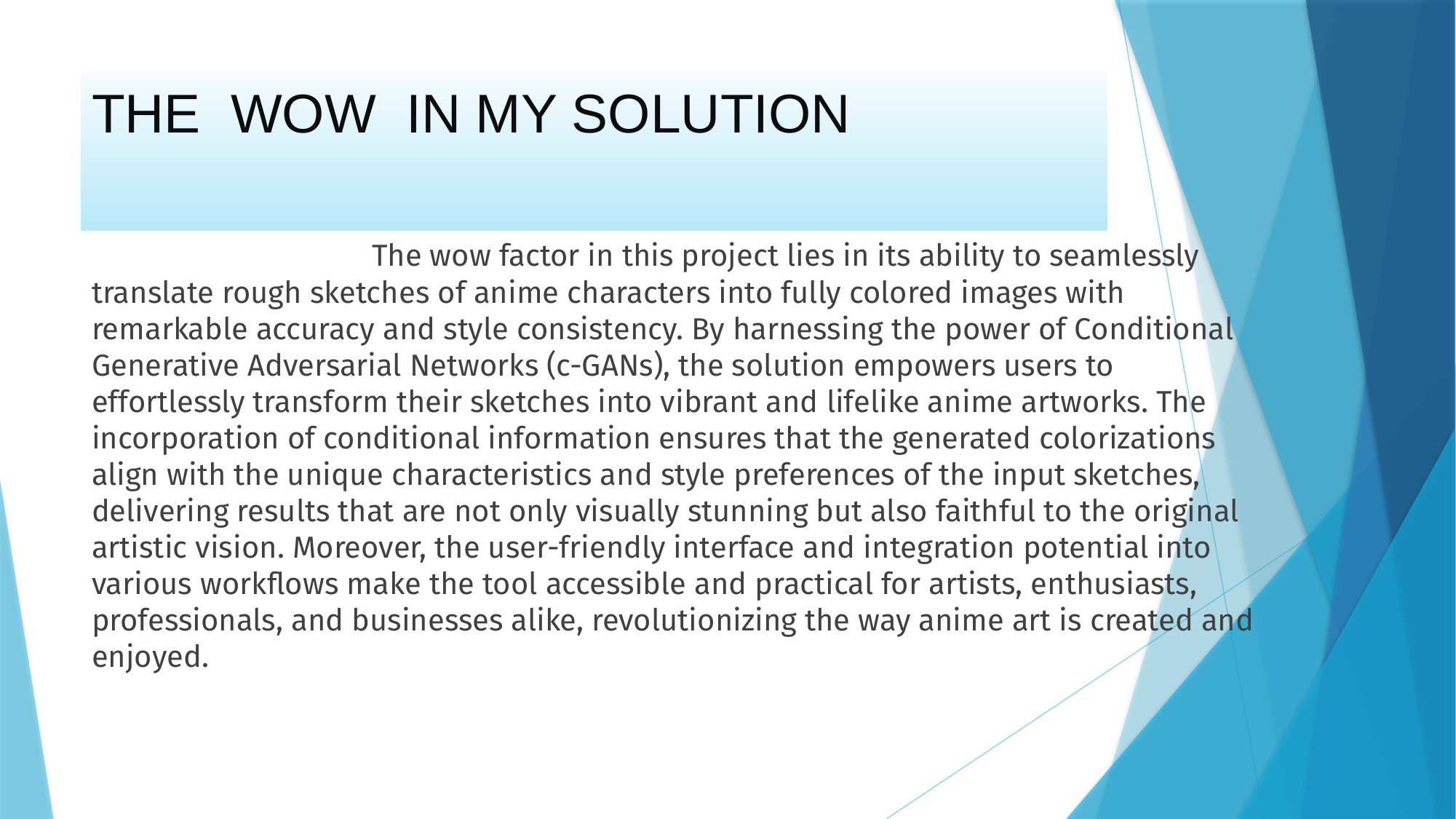

# THE  WOW  IN MY SOLUTION
                                   The wow factor in this project lies in its ability to seamlessly translate rough sketches of anime characters into fully colored images with remarkable accuracy and style consistency. By harnessing the power of Conditional Generative Adversarial Networks (c-GANs), the solution empowers users to effortlessly transform their sketches into vibrant and lifelike anime artworks. The incorporation of conditional information ensures that the generated colorizations align with the unique characteristics and style preferences of the input sketches, delivering results that are not only visually stunning but also faithful to the original artistic vision. Moreover, the user-friendly interface and integration potential into various workflows make the tool accessible and practical for artists, enthusiasts, professionals, and businesses alike, revolutionizing the way anime art is created and enjoyed.